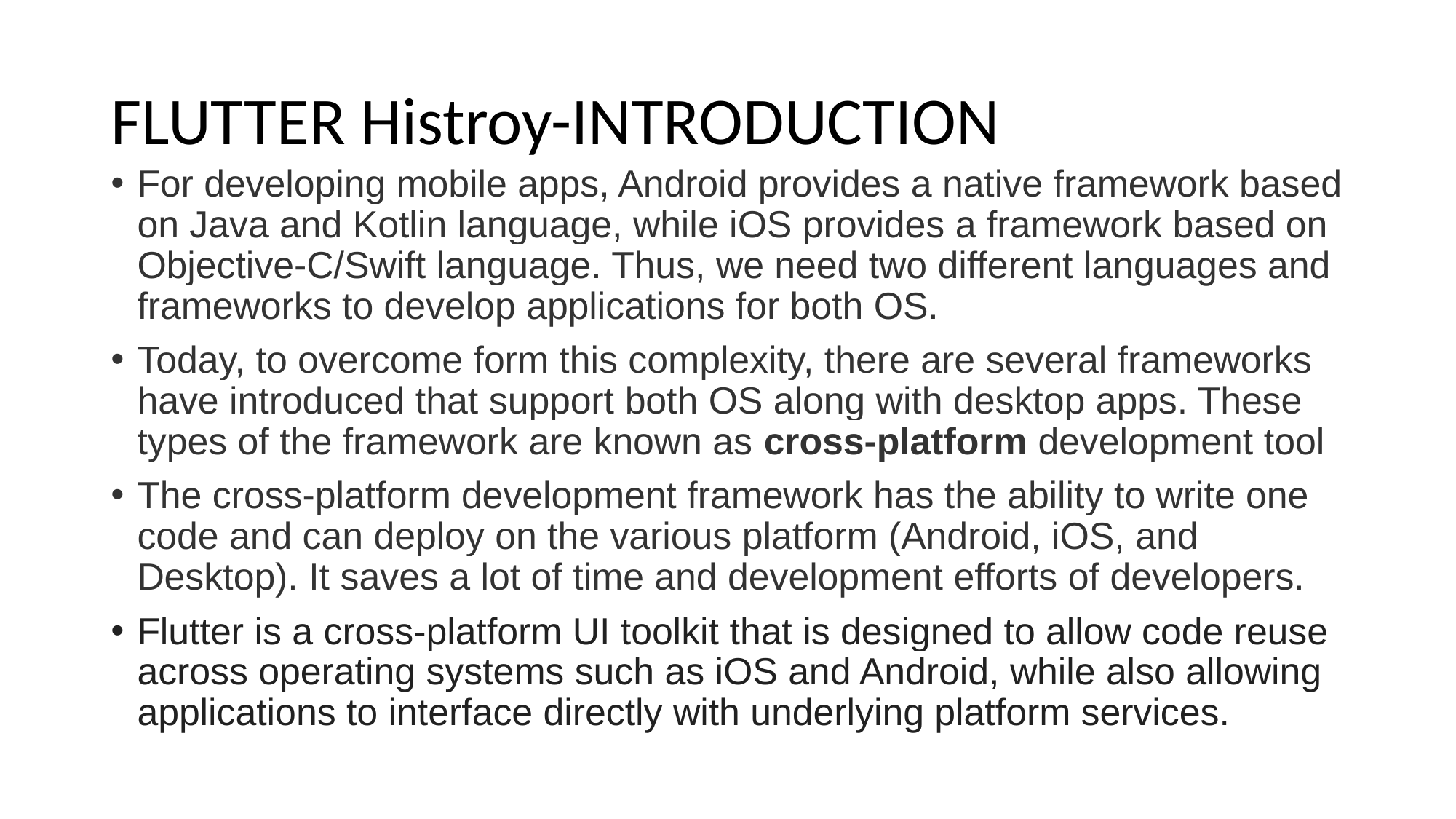

# FLUTTER Histroy-INTRODUCTION
For developing mobile apps, Android provides a native framework based on Java and Kotlin language, while iOS provides a framework based on Objective-C/Swift language. Thus, we need two different languages and frameworks to develop applications for both OS.
Today, to overcome form this complexity, there are several frameworks have introduced that support both OS along with desktop apps. These types of the framework are known as cross-platform development tool
The cross-platform development framework has the ability to write one code and can deploy on the various platform (Android, iOS, and Desktop). It saves a lot of time and development efforts of developers.
Flutter is a cross-platform UI toolkit that is designed to allow code reuse across operating systems such as iOS and Android, while also allowing applications to interface directly with underlying platform services.